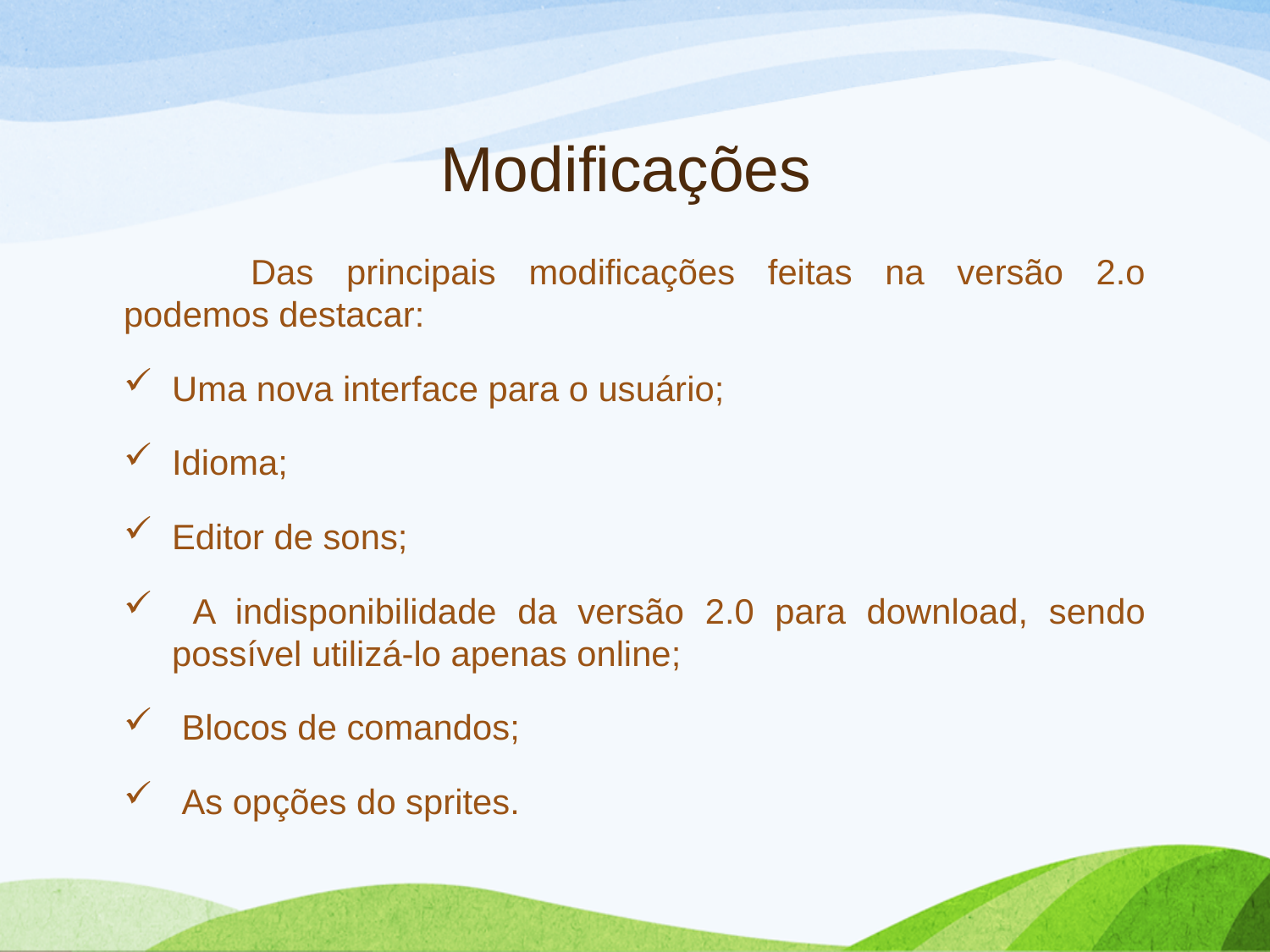

# Modificações
	Das principais modificações feitas na versão 2.o podemos destacar:
Uma nova interface para o usuário;
Idioma;
Editor de sons;
 A indisponibilidade da versão 2.0 para download, sendo possível utilizá-lo apenas online;
 Blocos de comandos;
 As opções do sprites.